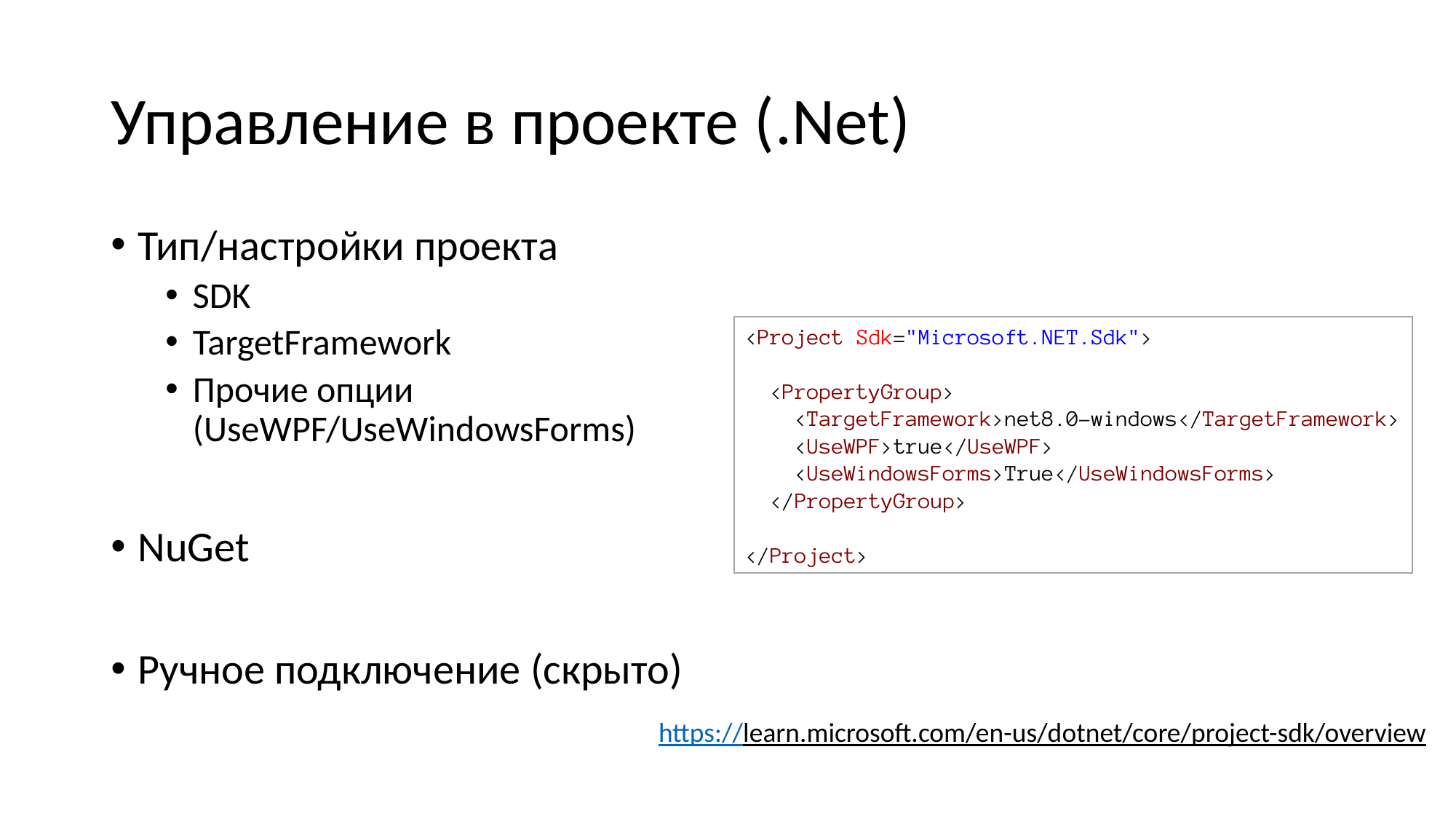

# Управление в проекте (.Net)
Тип/настройки проекта
SDK
TargetFramework
Прочие опции (UseWPF/UseWindowsForms)

NuGet

Ручное подключение (скрыто)
<Project Sdk="Microsoft.NET.Sdk">
  <PropertyGroup>
    <TargetFramework>net8.0-windows</TargetFramework>
    <UseWPF>true</UseWPF>
    <UseWindowsForms>True</UseWindowsForms>
  </PropertyGroup>
</Project>
https://learn.microsoft.com/en-us/dotnet/core/project-sdk/overview